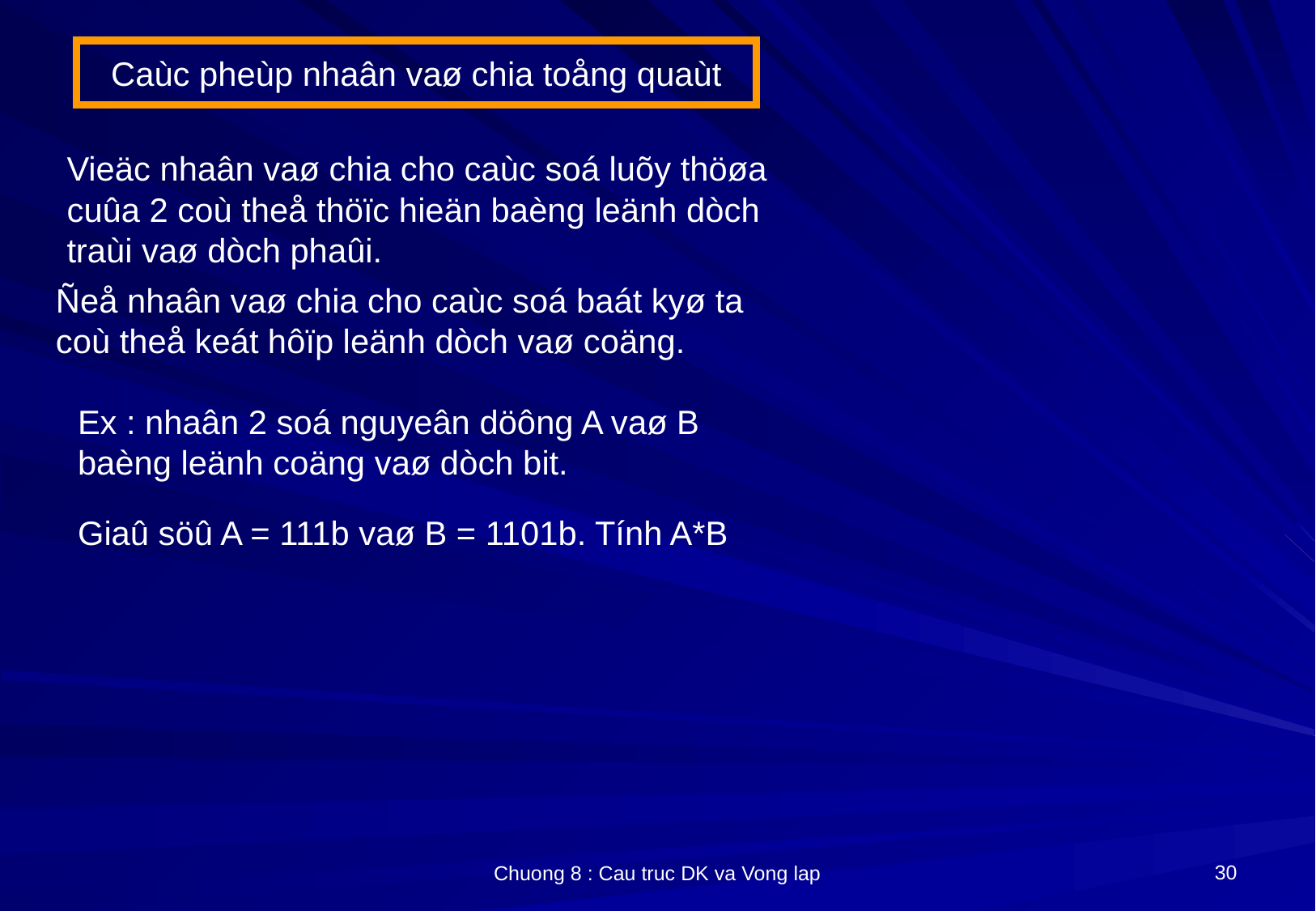

# Caùc pheùp nhaân vaø chia toång quaùt
Vieäc nhaân vaø chia cho caùc soá luõy thöøa cuûa 2 coù theå thöïc hieän baèng leänh dòch traùi vaø dòch phaûi.
Ñeå nhaân vaø chia cho caùc soá baát kyø ta coù theå keát hôïp leänh dòch vaø coäng.
Ex : nhaân 2 soá nguyeân döông A vaø B baèng leänh coäng vaø dòch bit.
Giaû söû A = 111b vaø B = 1101b. Tính A*B
30
Chuong 8 : Cau truc DK va Vong lap